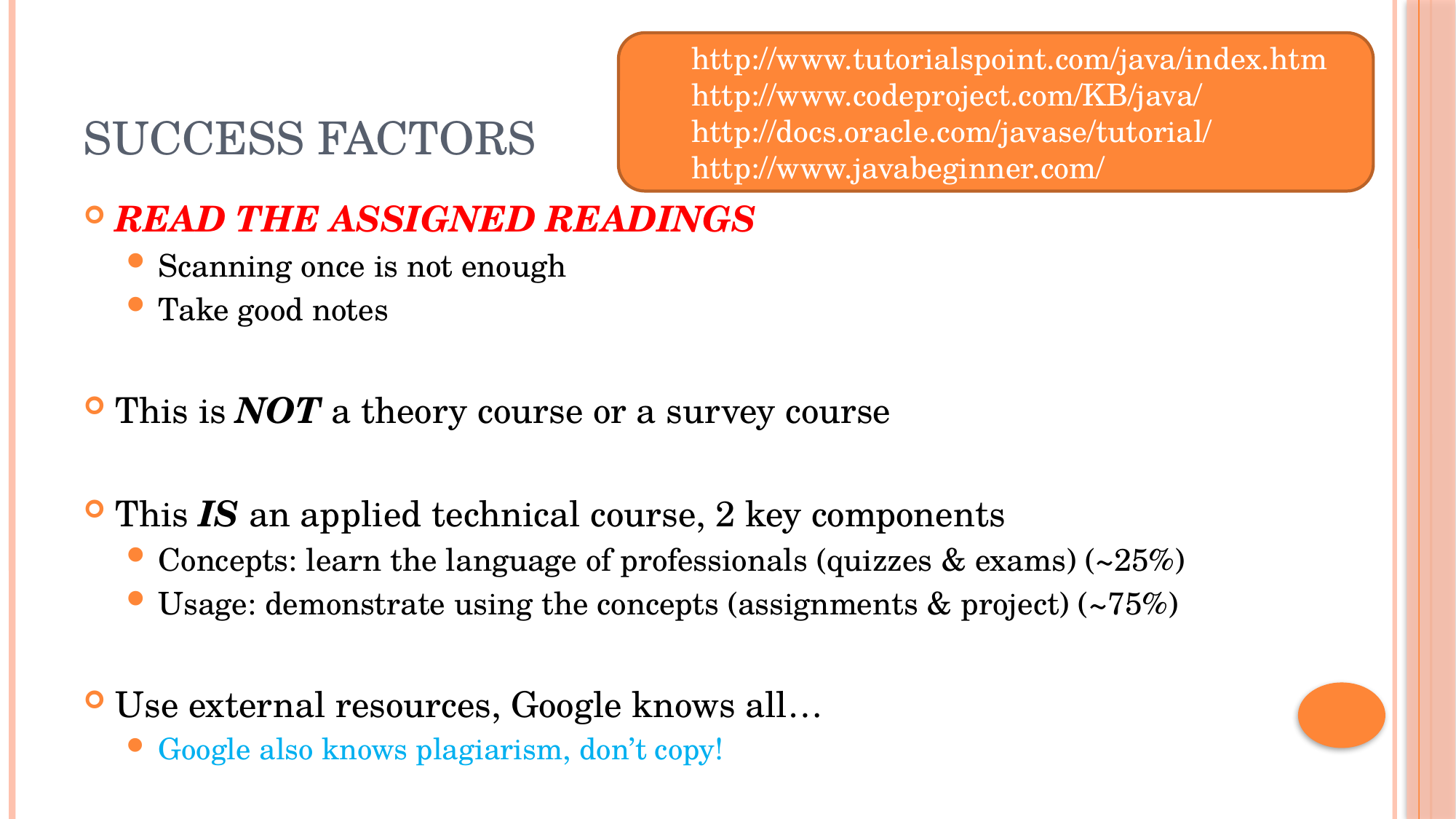

# Success Factors
http://www.tutorialspoint.com/java/index.htm
http://www.codeproject.com/KB/java/
http://docs.oracle.com/javase/tutorial/
http://www.javabeginner.com/
READ THE ASSIGNED READINGS
Scanning once is not enough
Take good notes

This is NOT a theory course or a survey course

This IS an applied technical course, 2 key components
Concepts: learn the language of professionals (quizzes & exams) (~25%)
Usage: demonstrate using the concepts (assignments & project) (~75%)

Use external resources, Google knows all…
Google also knows plagiarism, don’t copy!